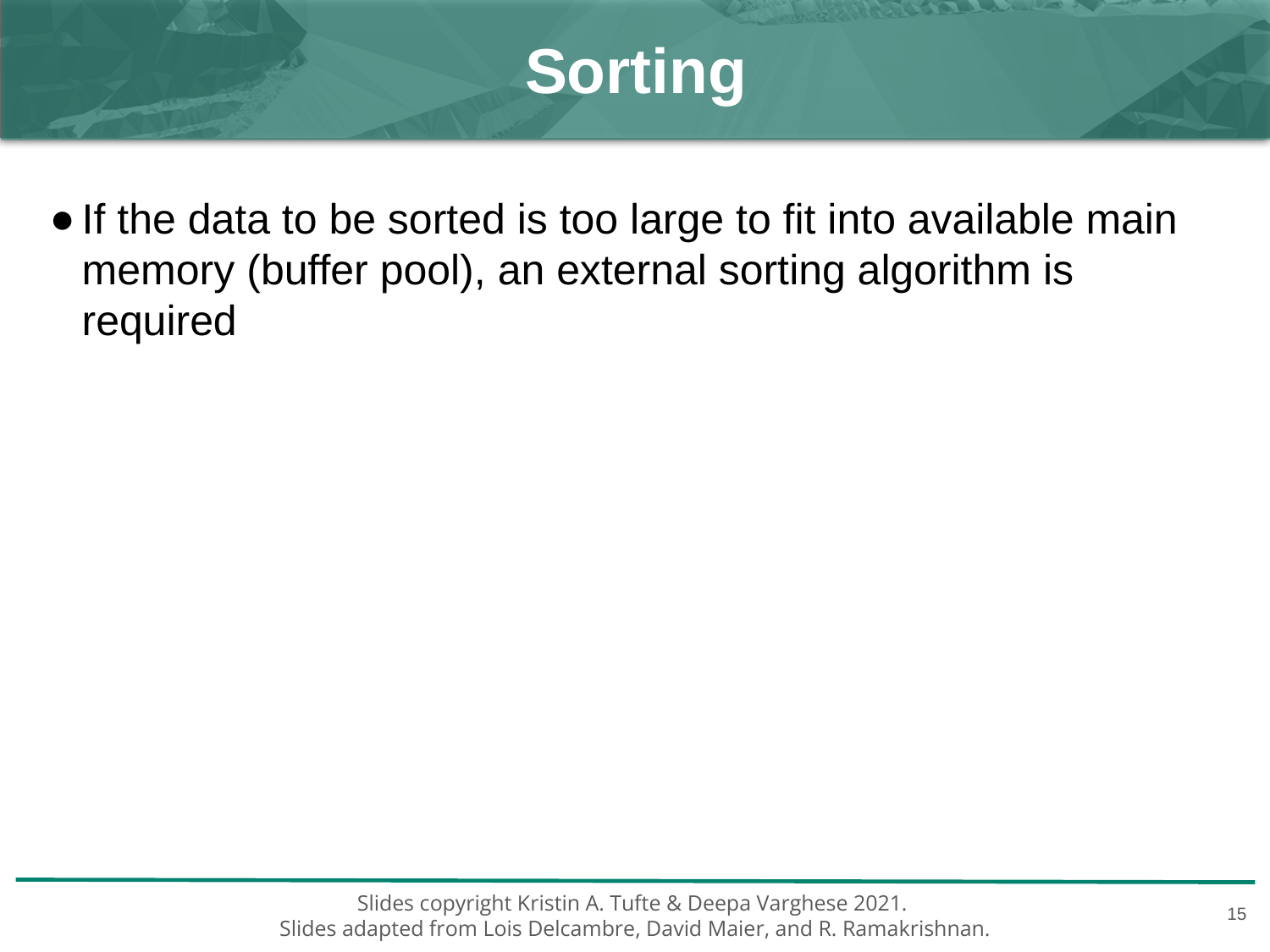

# Sorting
If the data to be sorted is too large to fit into available main memory (buffer pool), an external sorting algorithm is required

15